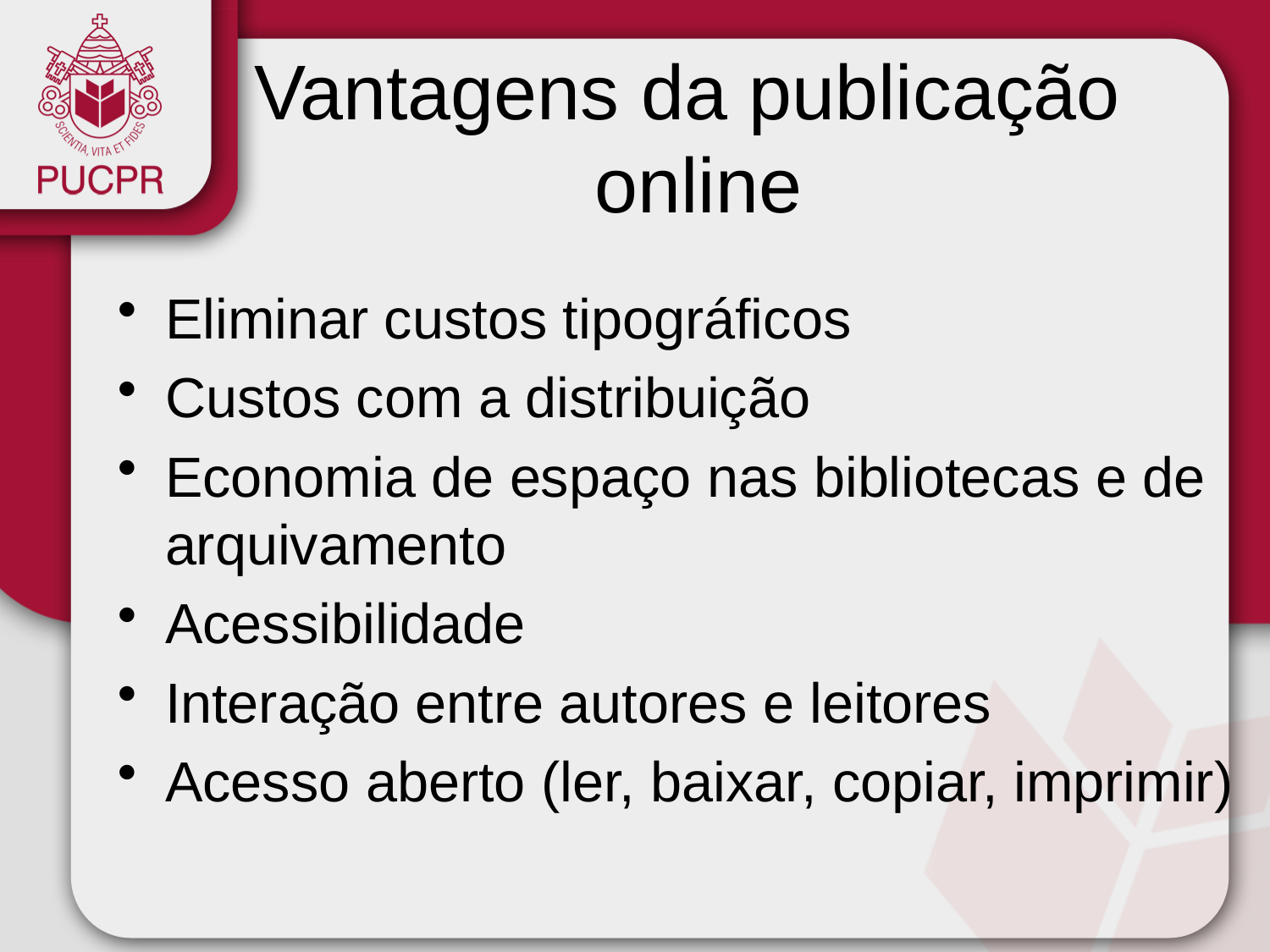

# Vantagens da publicação online
Eliminar custos tipográficos
Custos com a distribuição
Economia de espaço nas bibliotecas e de arquivamento
Acessibilidade
Interação entre autores e leitores
Acesso aberto (ler, baixar, copiar, imprimir)